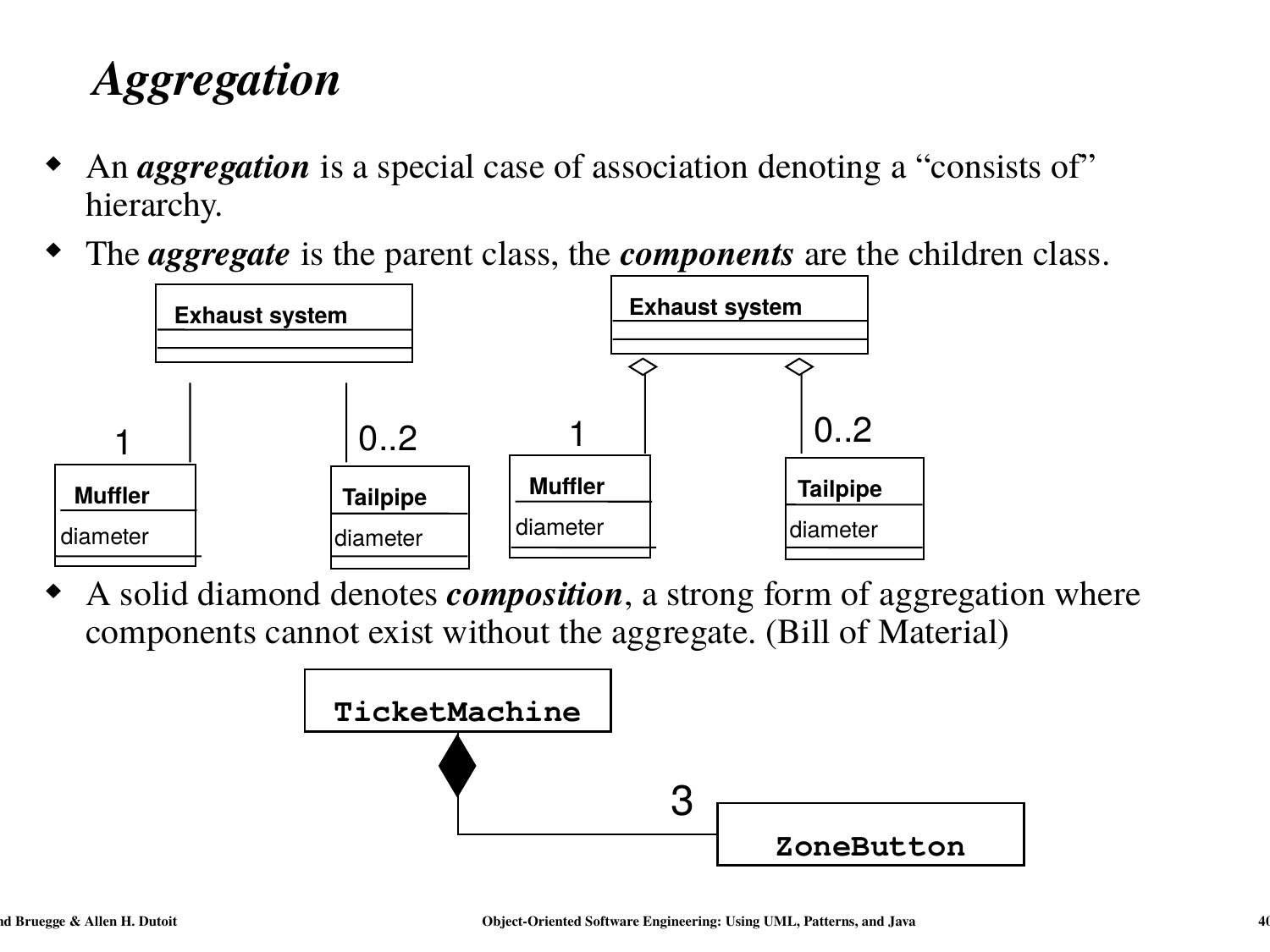

# Aggregation
An aggregation is a special case of association denoting a “consists of” hierarchy.
The aggregate is the parent class, the components are the children class.

A solid diamond denotes composition, a strong form of aggregation where components cannot exist without the aggregate. (Bill of Material)

Exhaust system

0..2
1

Muffler
Tailpipe

diameter
diameter

Exhaust system

0..2
1

Muffler
Tailpipe

diameter
diameter

TicketMachine

3

ZoneButton